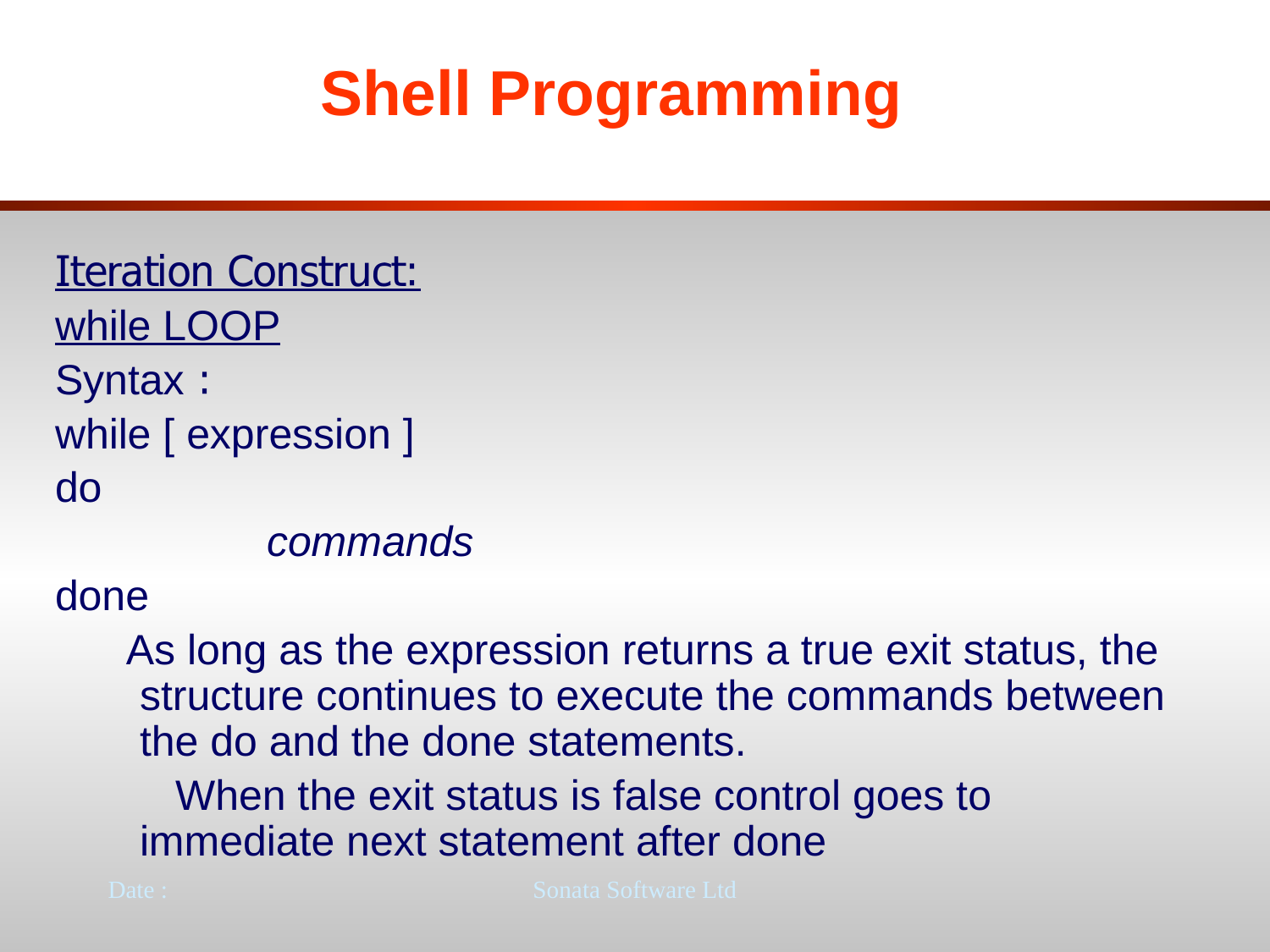

# Shell Programming
Iteration Construct:
while LOOP
Syntax :
while [ expression ]
do
     		commands
done
      As long as the expression returns a true exit status, the structure continues to execute the commands between the do and the done statements.
	   When the exit status is false control goes to immediate next statement after done
Date :
Sonata Software Ltd